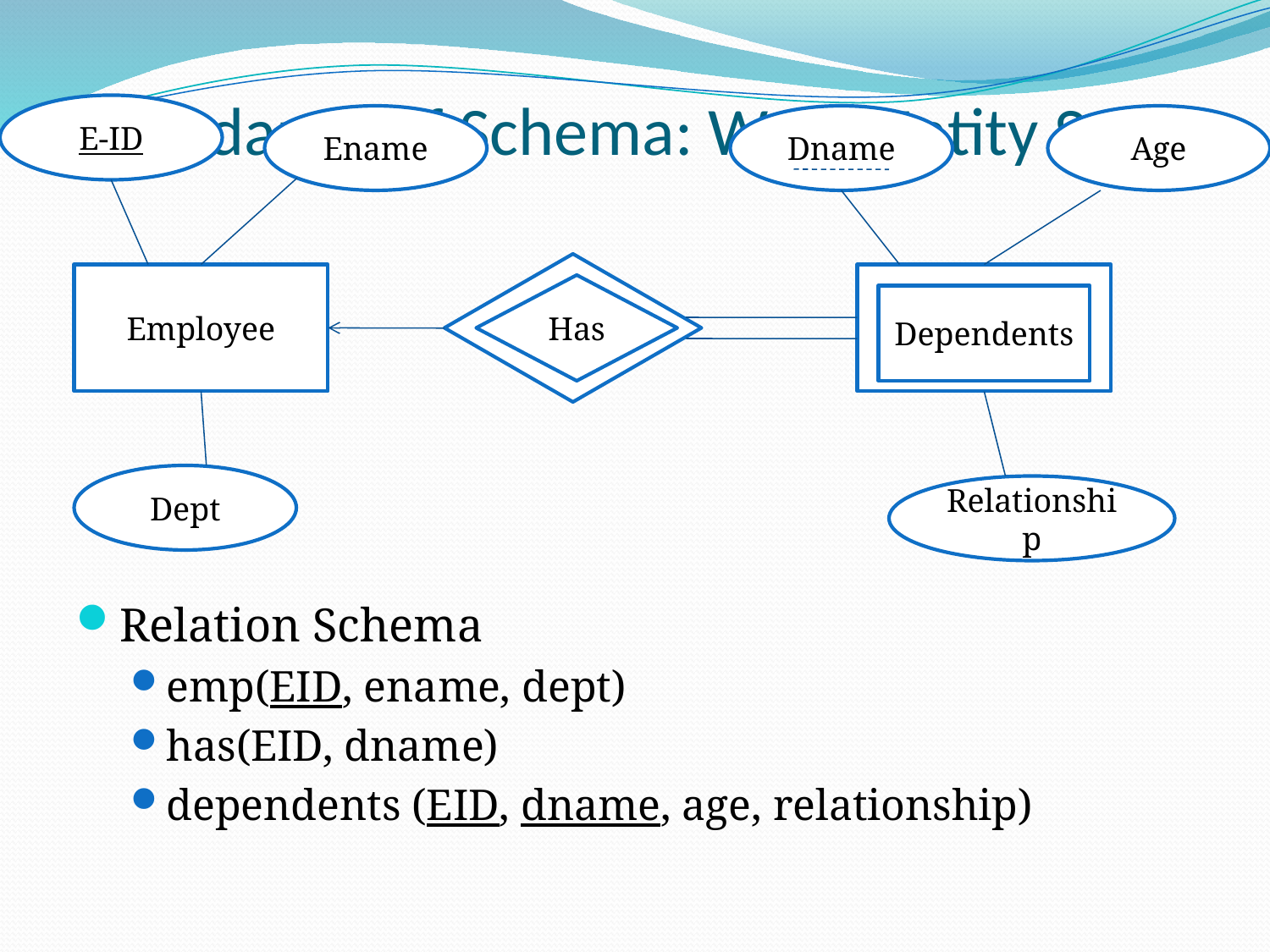

# Redundancy of Schema: Weak Entity Set
E-ID
Ename
Dname
Age

Employee

Relation Schema
emp(EID, ename, dept)
has(EID, dname)
dependents (EID, dname, age, relationship)

Has
Dependents
Dept
Relationship